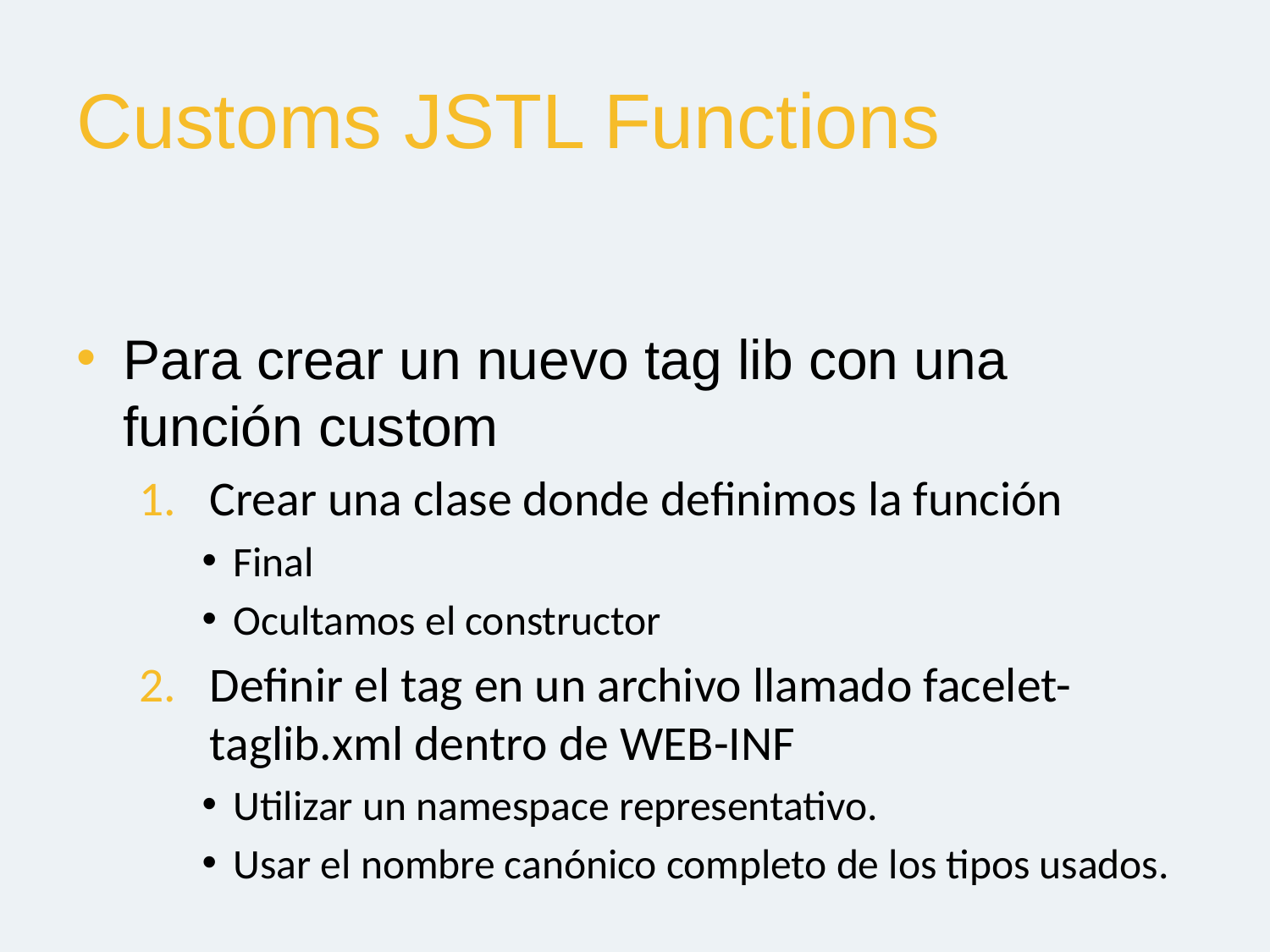

# Customs JSTL Functions
Para crear un nuevo tag lib con una función custom
Crear una clase donde definimos la función
Final
Ocultamos el constructor
Definir el tag en un archivo llamado facelet-taglib.xml dentro de WEB-INF
Utilizar un namespace representativo.
Usar el nombre canónico completo de los tipos usados.